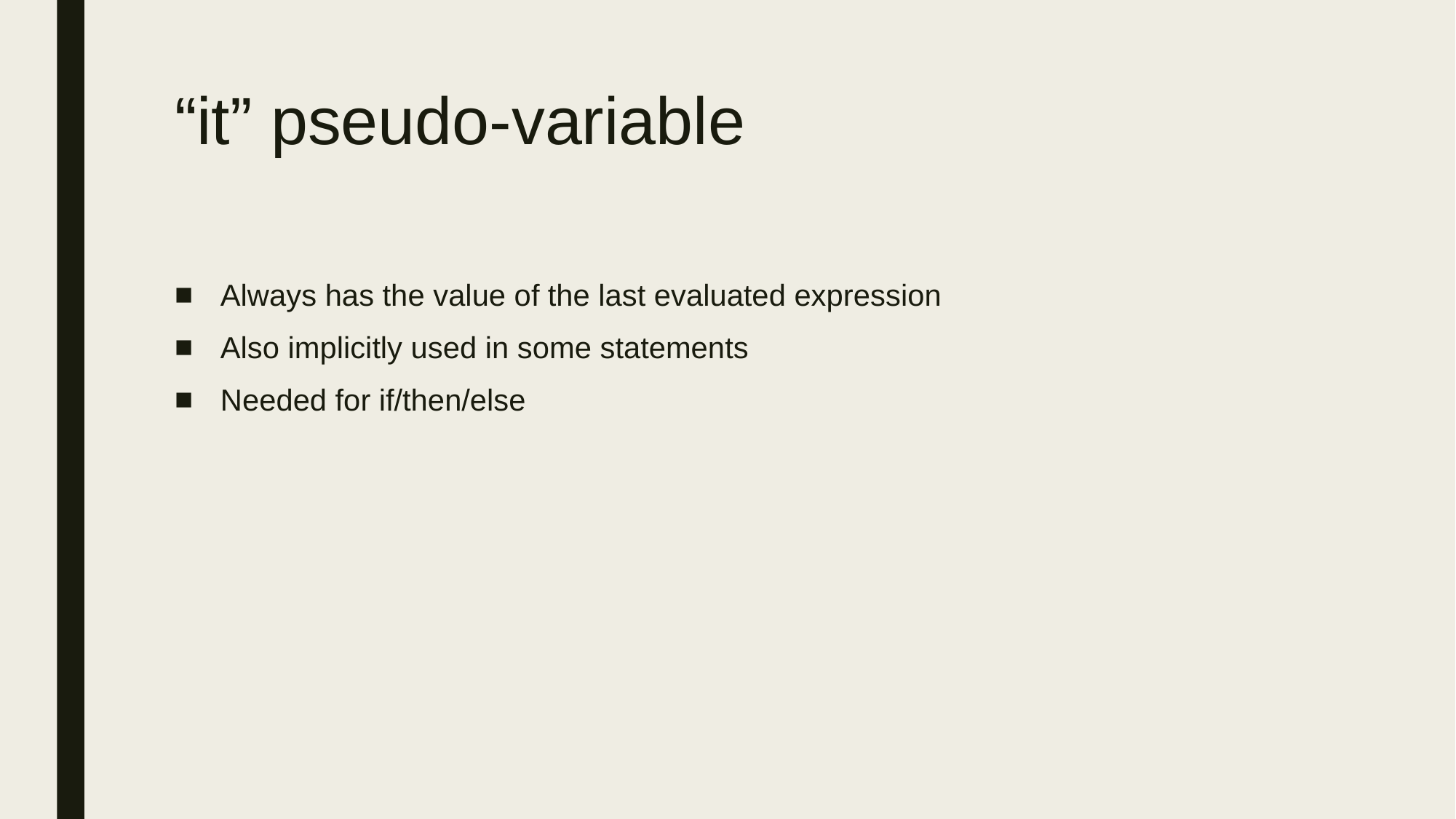

# “it” pseudo-variable
Always has the value of the last evaluated expression
Also implicitly used in some statements
Needed for if/then/else